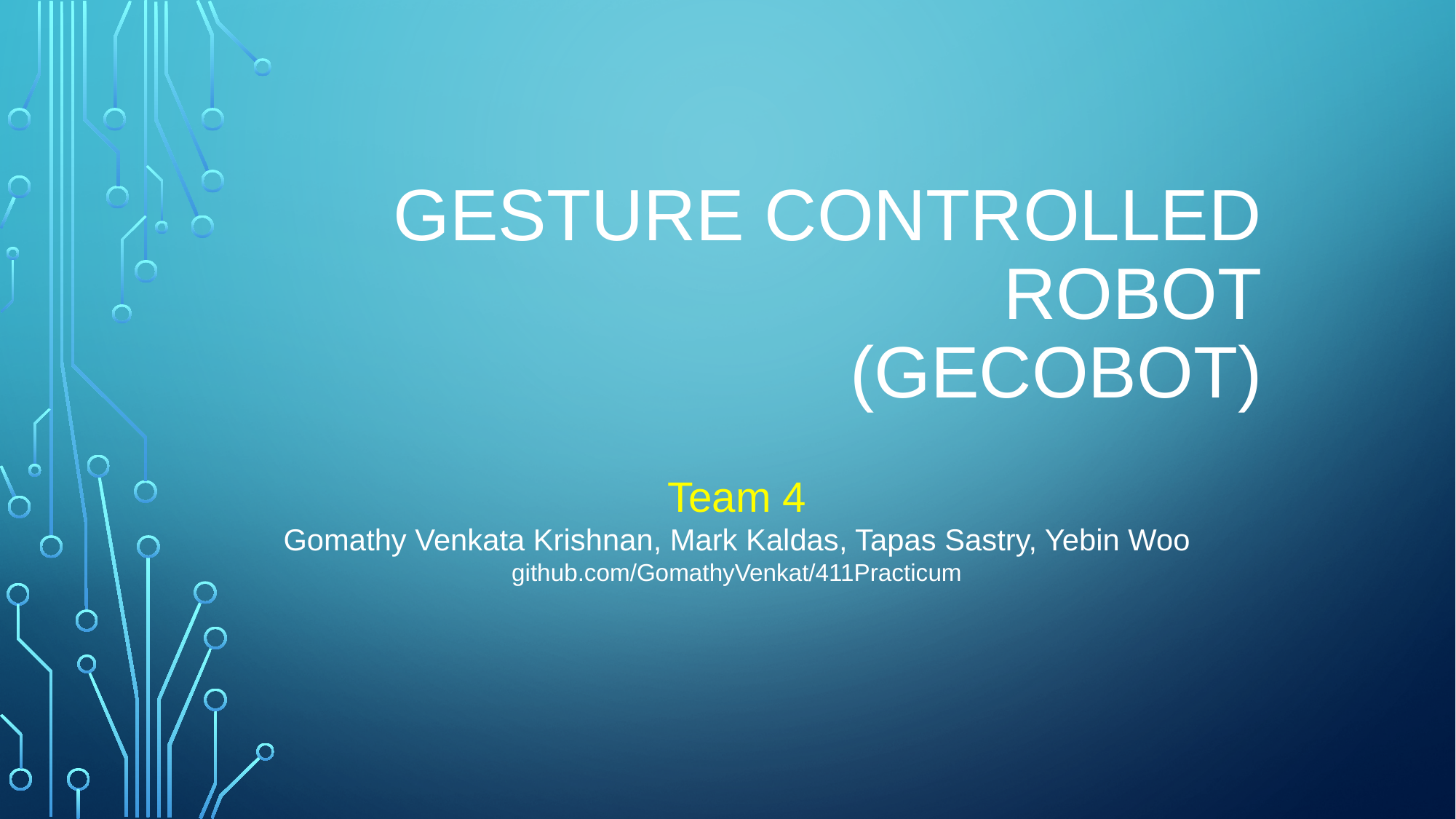

# Gesture Controlled Robot (GECOBOT)
Team 4
Gomathy Venkata Krishnan, Mark Kaldas, Tapas Sastry, Yebin Woo
github.com/GomathyVenkat/411Practicum